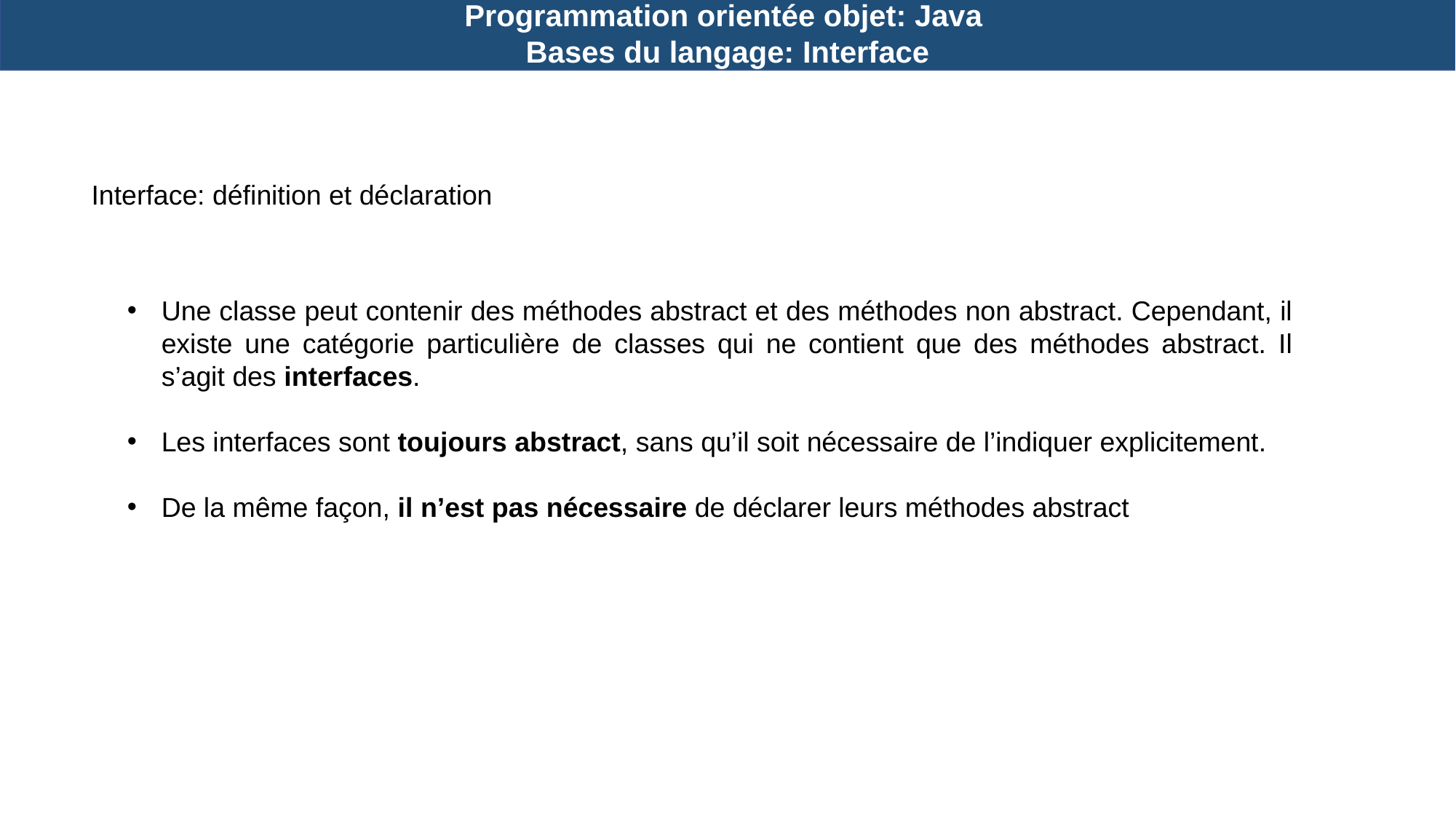

Programmation orientée objet: Java
Bases du langage: Interface
Interface: définition et déclaration
Une classe peut contenir des méthodes abstract et des méthodes non abstract. Cependant, il existe une catégorie particulière de classes qui ne contient que des méthodes abstract. Il s’agit des interfaces.

Les interfaces sont toujours abstract, sans qu’il soit nécessaire de l’indiquer explicitement.

De la même façon, il n’est pas nécessaire de déclarer leurs méthodes abstract